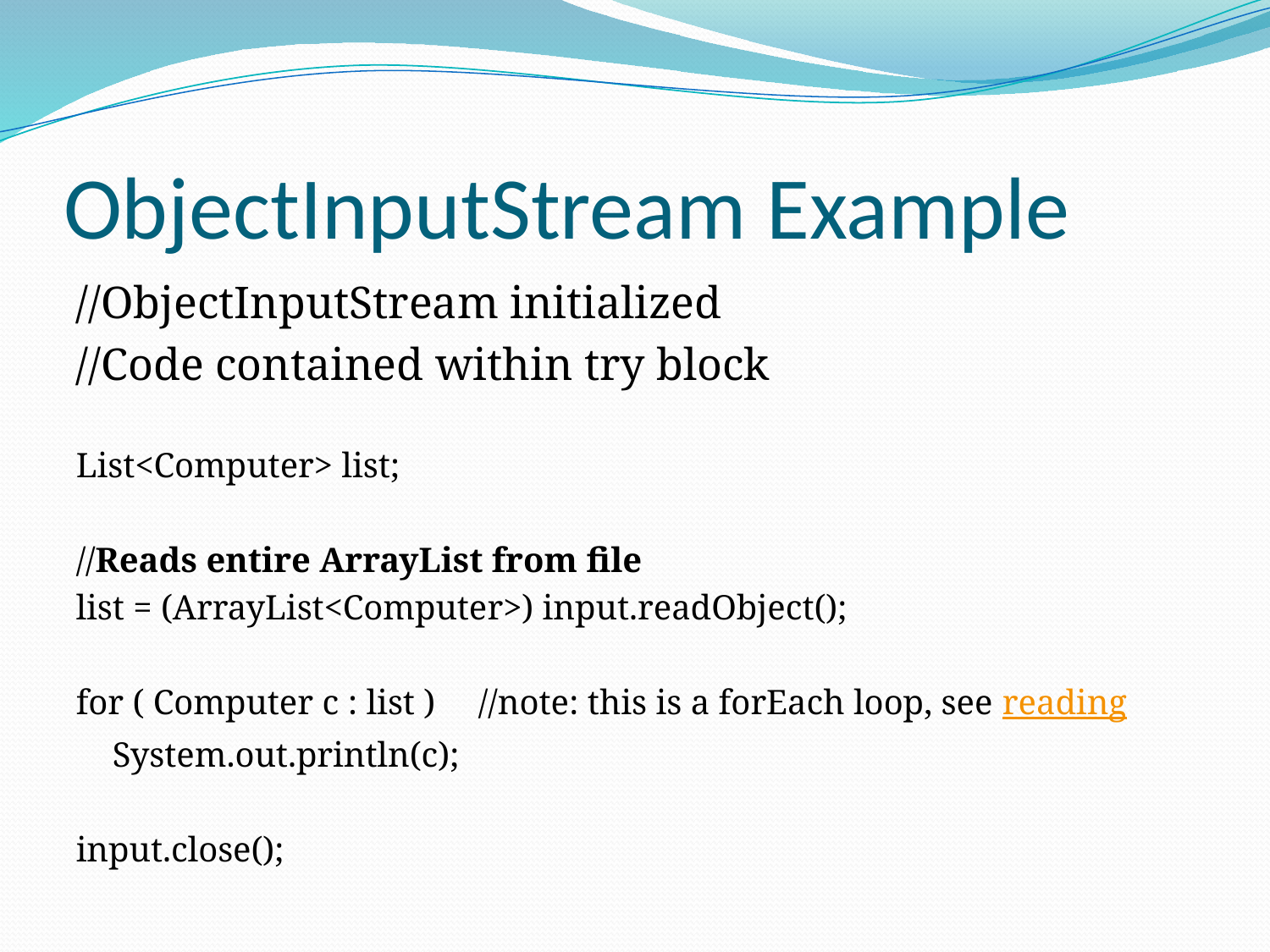

# ObjectInputStream Example
//ObjectInputStream initialized
//Code contained within try block

List<Computer> list;

//Reads entire ArrayList from file
list = (ArrayList<Computer>) input.readObject();

for ( Computer c : list )	//note: this is a forEach loop, see reading
	System.out.println(c);

input.close();